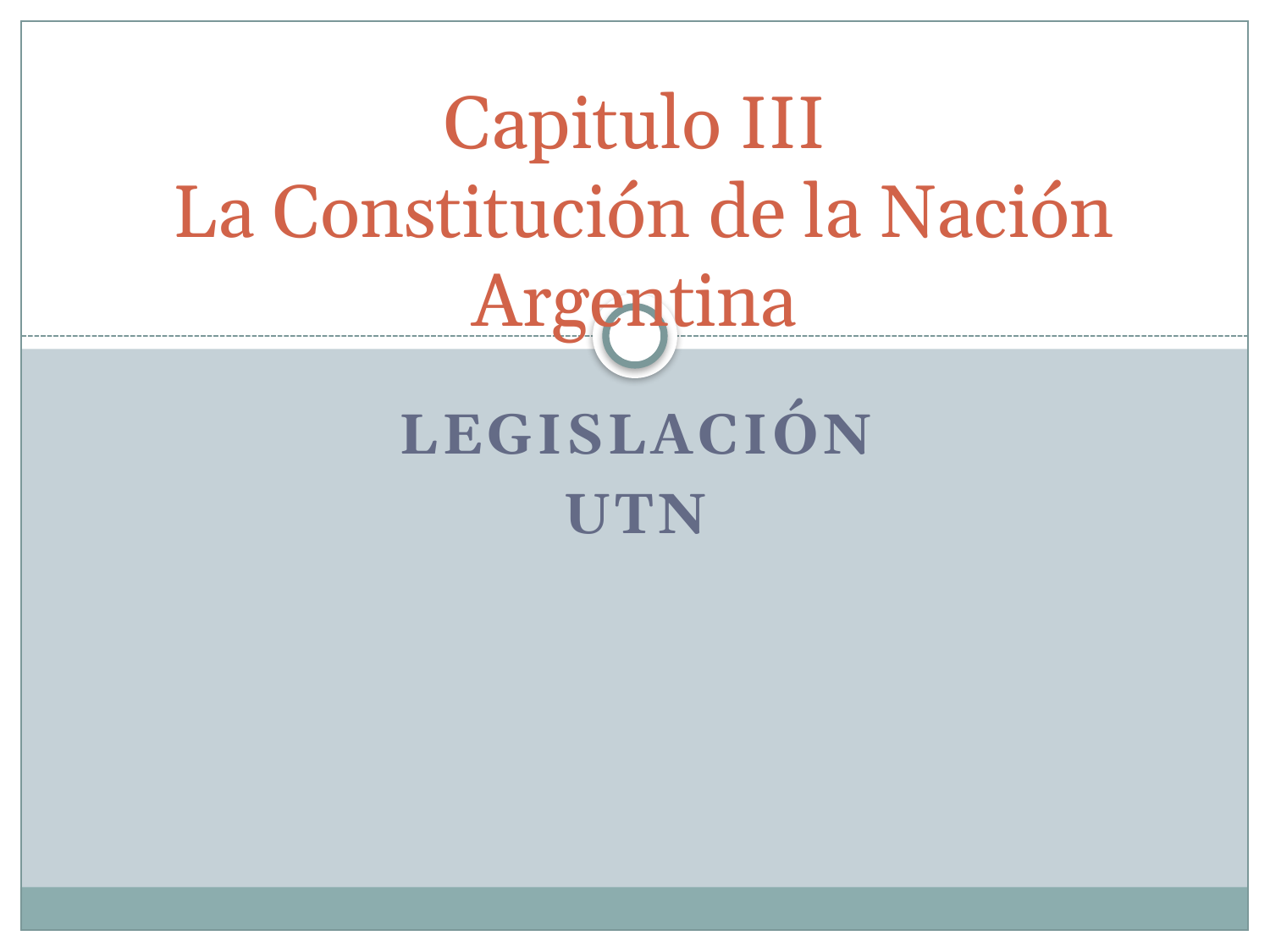

# Capitulo III La Constitución de la Nación Argentina
Legislación
UTN